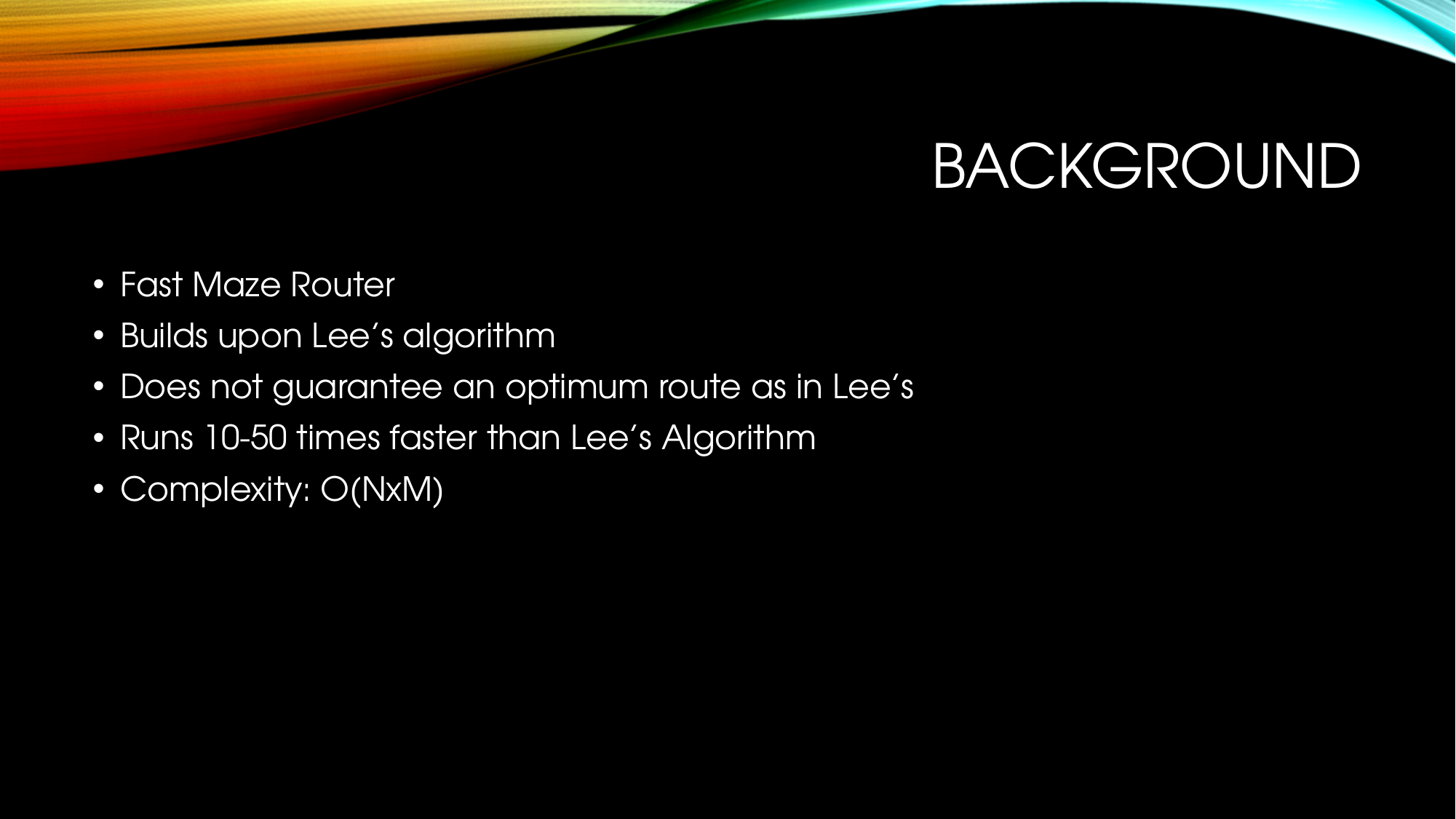

# Background
Fast Maze Router
Builds upon Lee’s algorithm
Does not guarantee an optimum route as in Lee’s
Runs 10-50 times faster than Lee’s Algorithm
Complexity: O(NxM)